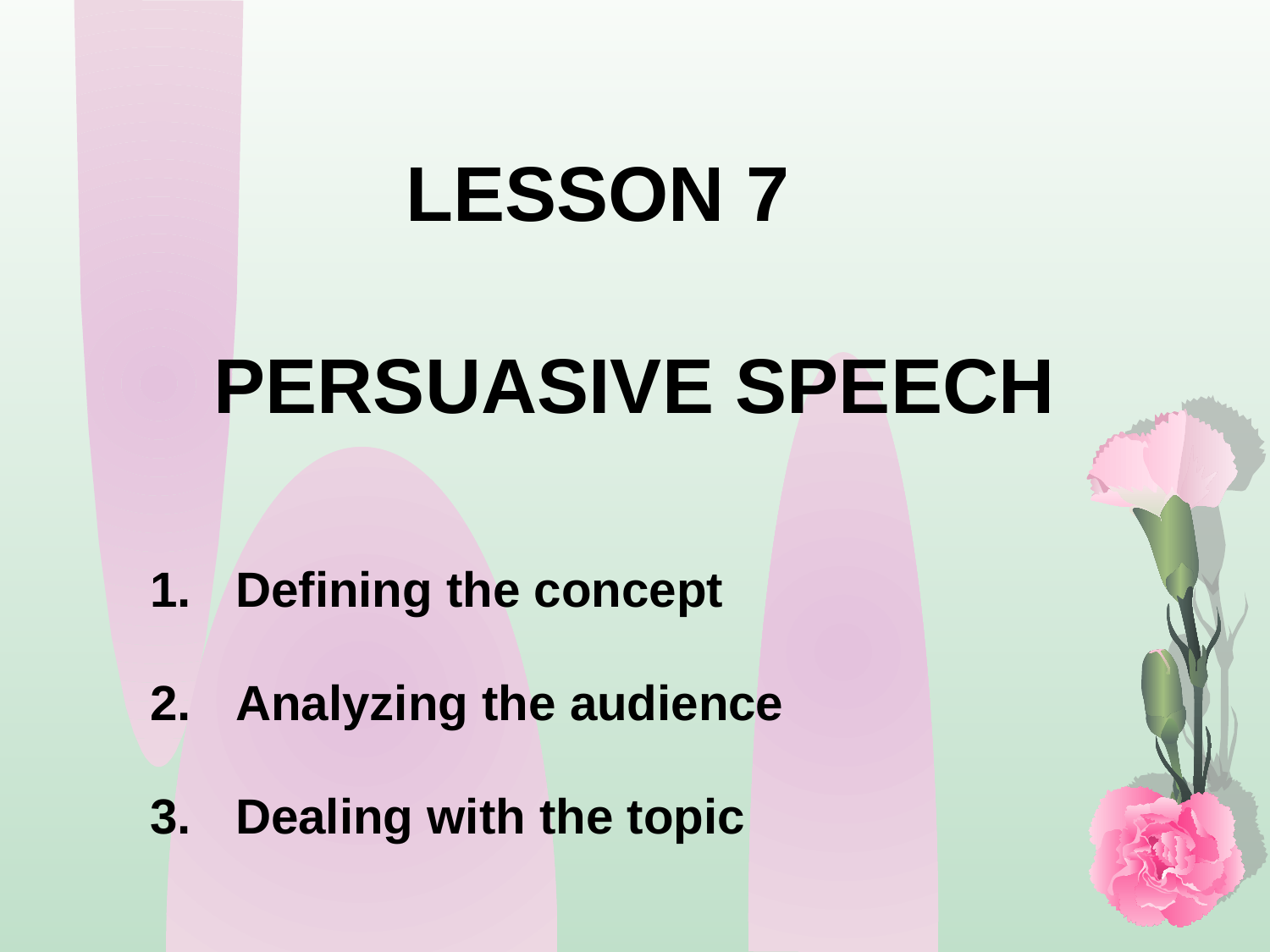

LESSON 7
PERSUASIVE SPEECH
 Defining the concept
 Analyzing the audience
 Dealing with the topic